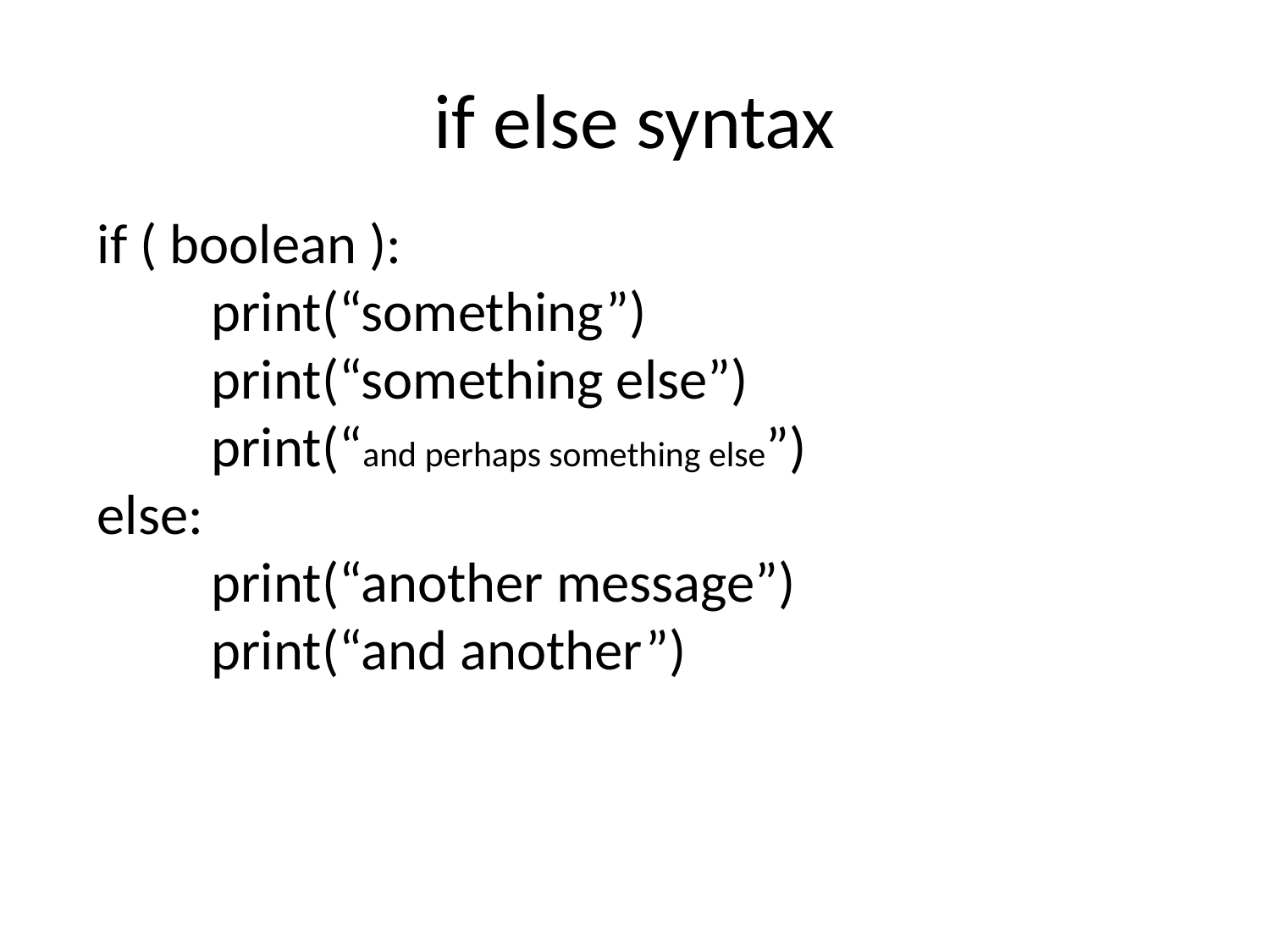

# if else syntax
if ( boolean ):
         print(“something”)
         print(“something else”)
         print(“and perhaps something else”)
else:
         print(“another message”)
         print(“and another”)